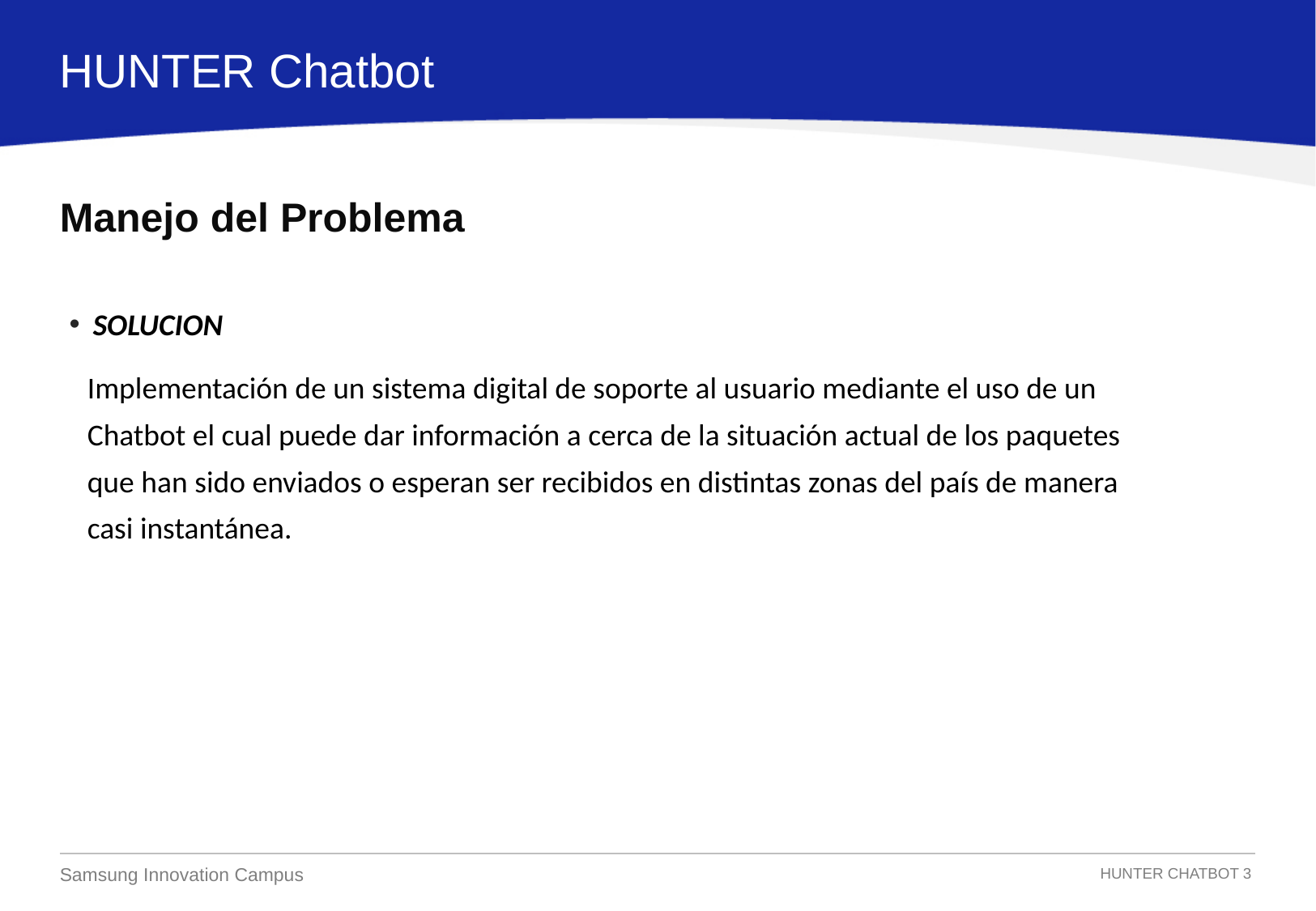

HUNTER Chatbot
# Manejo del Problema
SOLUCION
Implementación de un sistema digital de soporte al usuario mediante el uso de un Chatbot el cual puede dar información a cerca de la situación actual de los paquetes que han sido enviados o esperan ser recibidos en distintas zonas del país de manera casi instantánea.